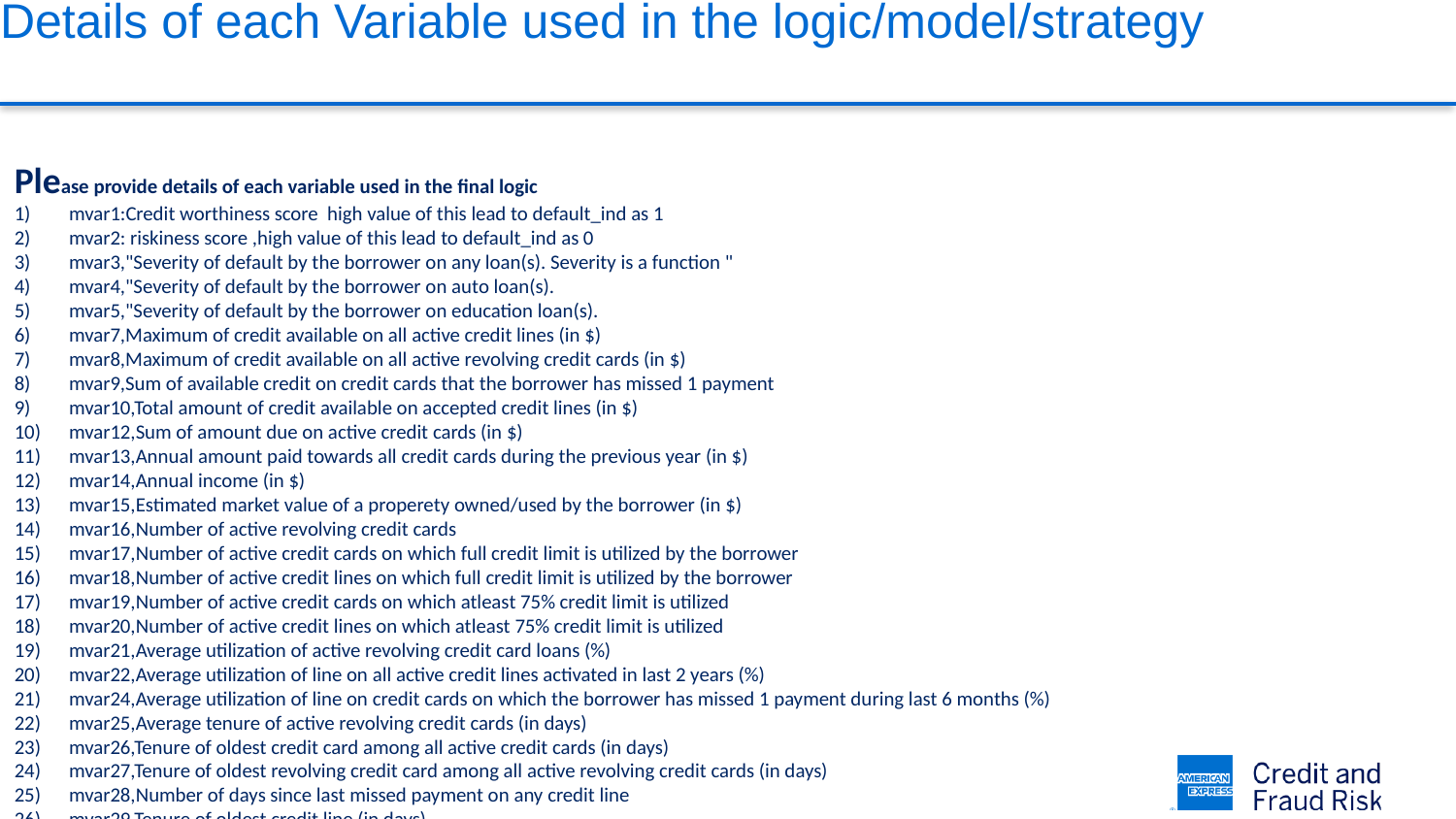

# Details of each Variable used in the logic/model/strategy
Please provide details of each variable used in the final logic
mvar1:Credit worthiness score  high value of this lead to default_ind as 1
mvar2: riskiness score ,high value of this lead to default_ind as 0
mvar3,"Severity of default by the borrower on any loan(s). Severity is a function "
mvar4,"Severity of default by the borrower on auto loan(s).
mvar5,"Severity of default by the borrower on education loan(s).
mvar7,Maximum of credit available on all active credit lines (in $)
mvar8,Maximum of credit available on all active revolving credit cards (in $)
mvar9,Sum of available credit on credit cards that the borrower has missed 1 payment
mvar10,Total amount of credit available on accepted credit lines (in $)
mvar12,Sum of amount due on active credit cards (in $)
mvar13,Annual amount paid towards all credit cards during the previous year (in $)
mvar14,Annual income (in $)
mvar15,Estimated market value of a properety owned/used by the borrower (in $)
mvar16,Number of active revolving credit cards
mvar17,Number of active credit cards on which full credit limit is utilized by the borrower
mvar18,Number of active credit lines on which full credit limit is utilized by the borrower
mvar19,Number of active credit cards on which atleast 75% credit limit is utilized
mvar20,Number of active credit lines on which atleast 75% credit limit is utilized
mvar21,Average utilization of active revolving credit card loans (%)
mvar22,Average utilization of line on all active credit lines activated in last 2 years (%)
mvar24,Average utilization of line on credit cards on which the borrower has missed 1 payment during last 6 months (%)
mvar25,Average tenure of active revolving credit cards (in days)
mvar26,Tenure of oldest credit card among all active credit cards (in days)
mvar27,Tenure of oldest revolving credit card among all active revolving credit cards (in days)
mvar28,Number of days since last missed payment on any credit line
mvar29,Tenure of oldest credit line (in days)
mvar32,Sum of tenures (in months) of active credit cards
mvar33,Duration of stay at the current residential address (in years)
mvar34,Number of active credit lines over the last 6 months on which the borrower has missed 1 payment
mvar35,Number of revolving credit cards over the last 2 years on which the borrower has missed 1 payment
mvar36,Number of active credit lines
mvar37,Number of credit cards with an active tenure of at least 2 years
mvar38,Number of credit lines activated in last 2 years
mvar39,Number of credit lines on which the borrower has current delinquency
mvar42,"Financial stress index of the borrower. This index is a function of collection trades, bankruptcies files, tax liens invoked, etc. "
mvar43,"Number of credit lines on which the borrower has never missed a payment in last 2 yrs, yet considered as high risk loans based on market prediction of economic scenario"
mvar44,Ratio of maximum amount due on all active credit lines and sum of amounts due on all active credit lines
mvar45,Number of mortgage loans on which the borrower has missed 2 payments
mvar47,Type of product that the applicant applied for. (C = Charge; L = Lending)
default_ind,Indicator for default